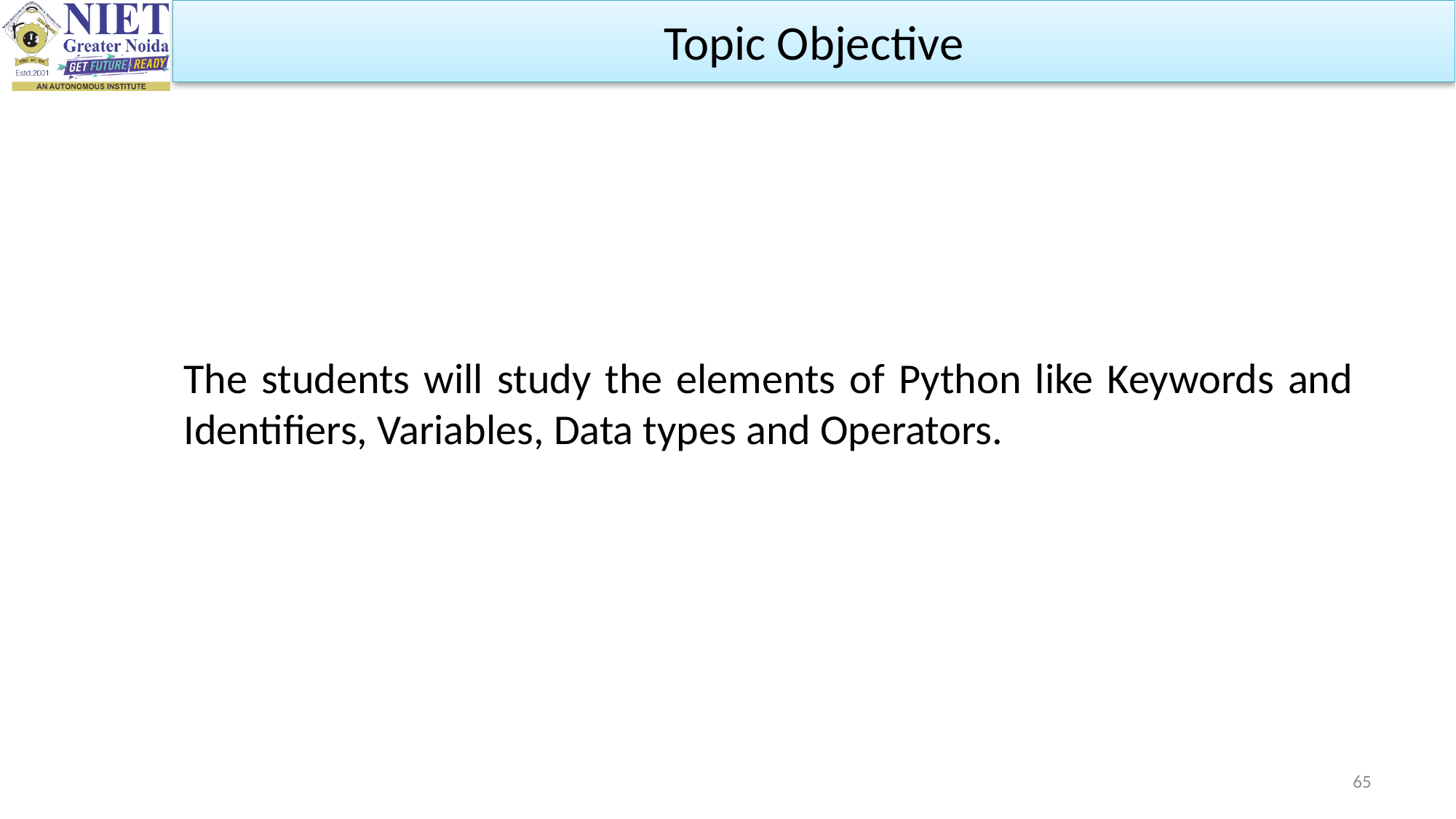

Topic Objective
The students will study the elements of Python like Keywords and Identifiers, Variables, Data types and Operators.
65